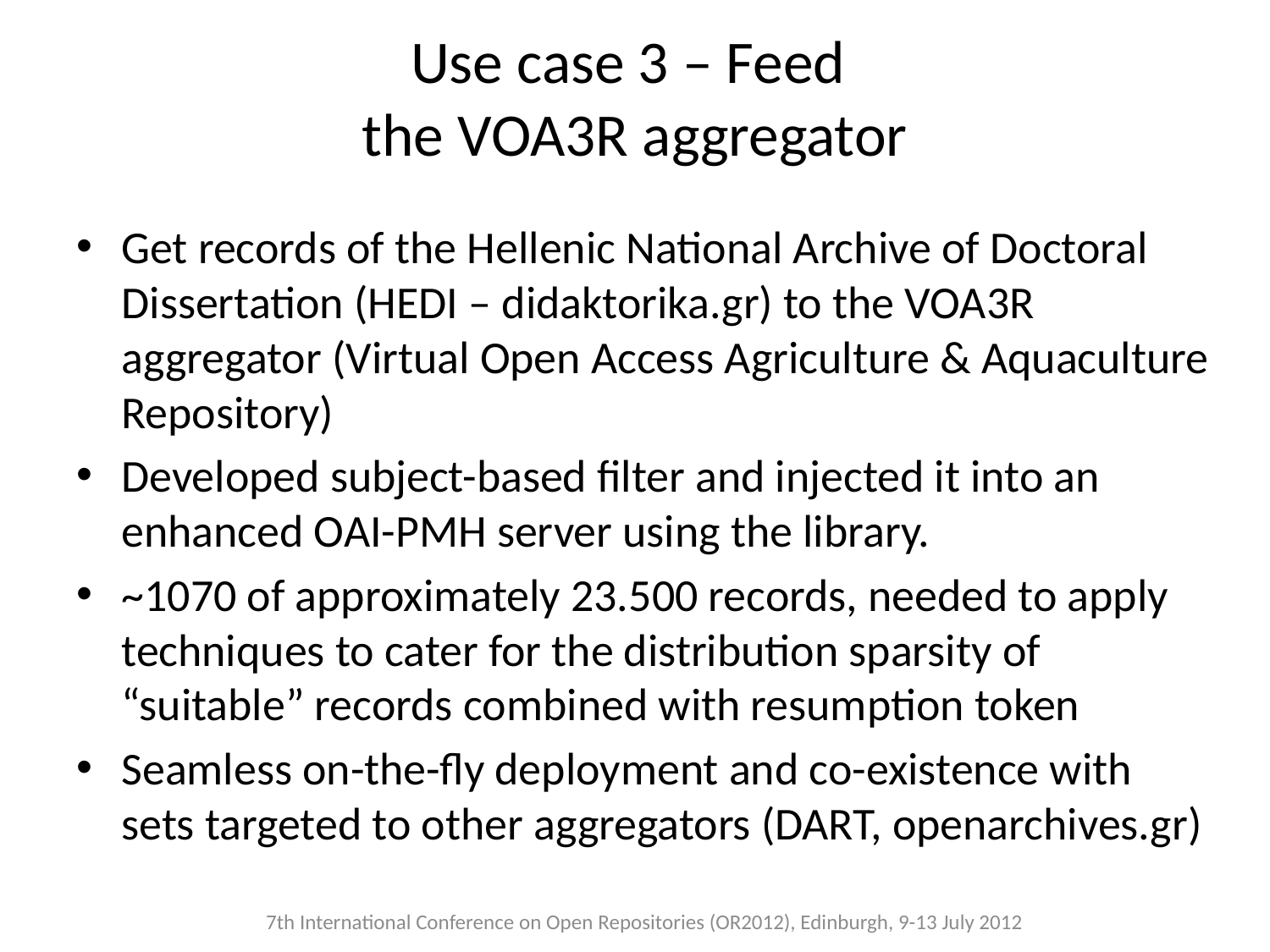

# Use case 3 – Feed the VOA3R aggregator
Get records of the Hellenic National Archive of Doctoral Dissertation (HEDI – didaktorika.gr) to the VOA3R aggregator (Virtual Open Access Agriculture & Aquaculture Repository)
Developed subject-based filter and injected it into an enhanced OAI-PMH server using the library.
~1070 of approximately 23.500 records, needed to apply techniques to cater for the distribution sparsity of “suitable” records combined with resumption token
Seamless on-the-fly deployment and co-existence with sets targeted to other aggregators (DART, openarchives.gr)

7th International Conference on Open Repositories (OR2012), Edinburgh, 9-13 July 2012